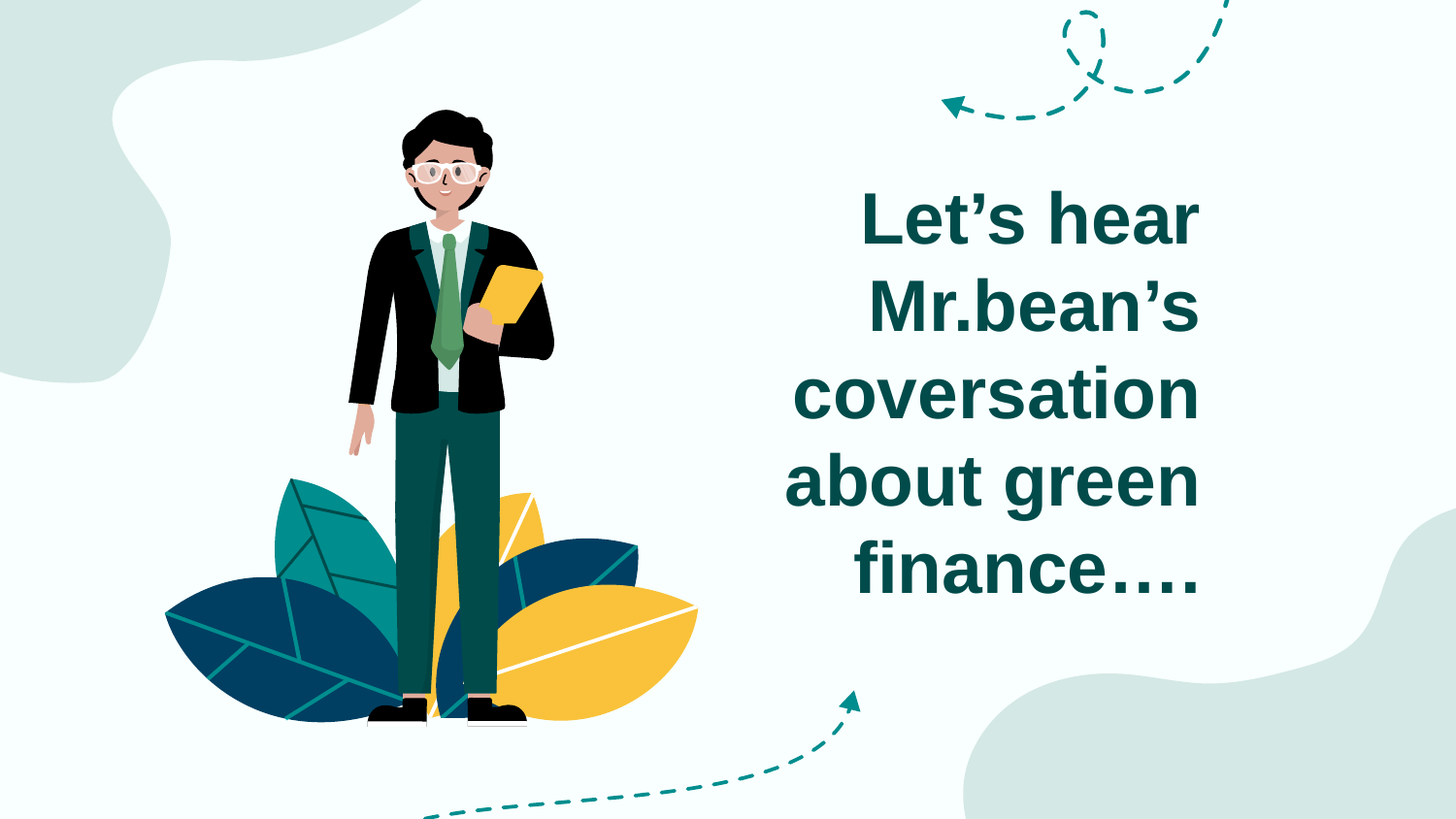

# Let’s hear Mr.bean’s coversation about green finance….